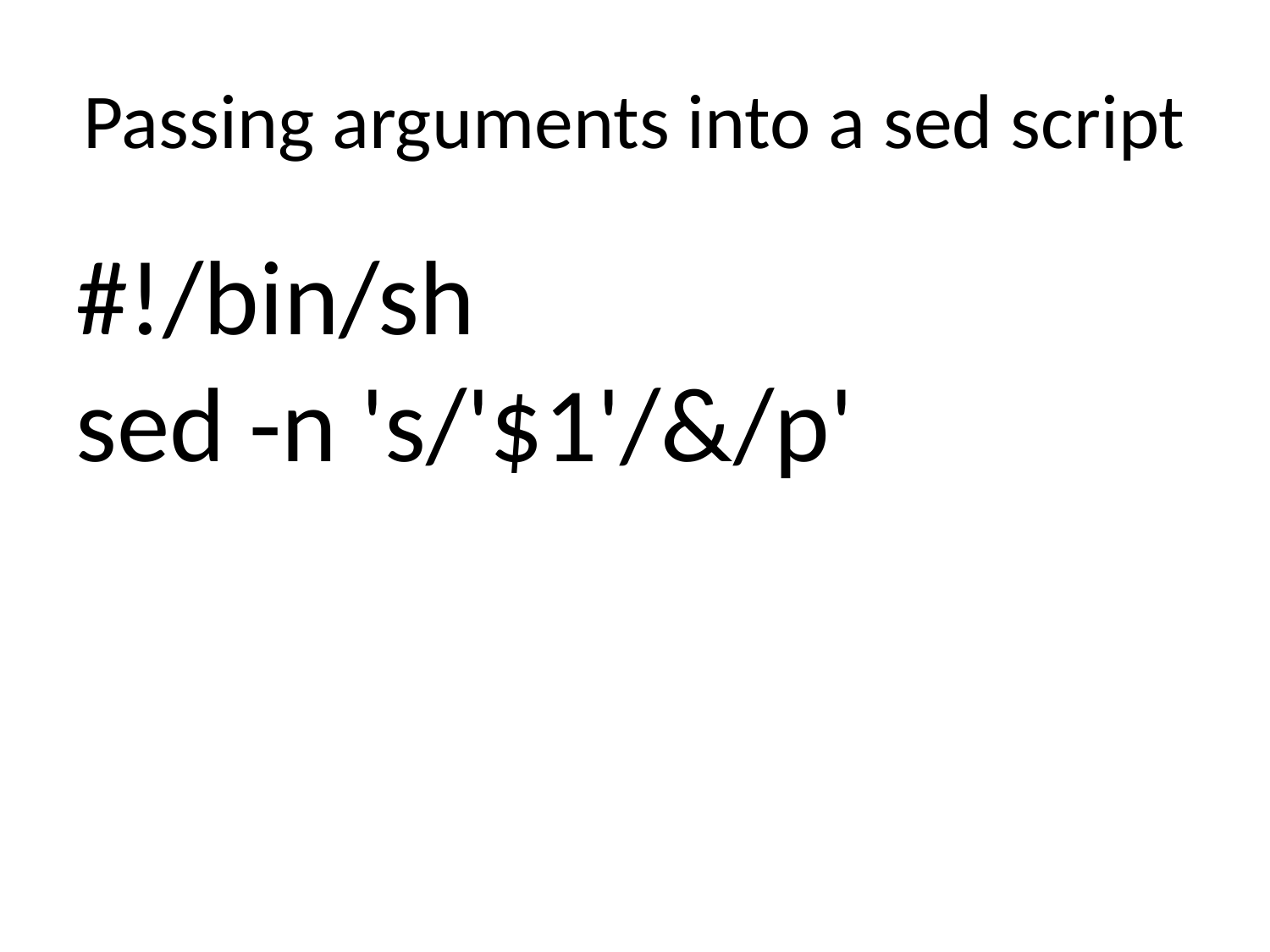

Passing arguments into a sed script
#!/bin/sh
sed -n 's/'$1'/&/p'